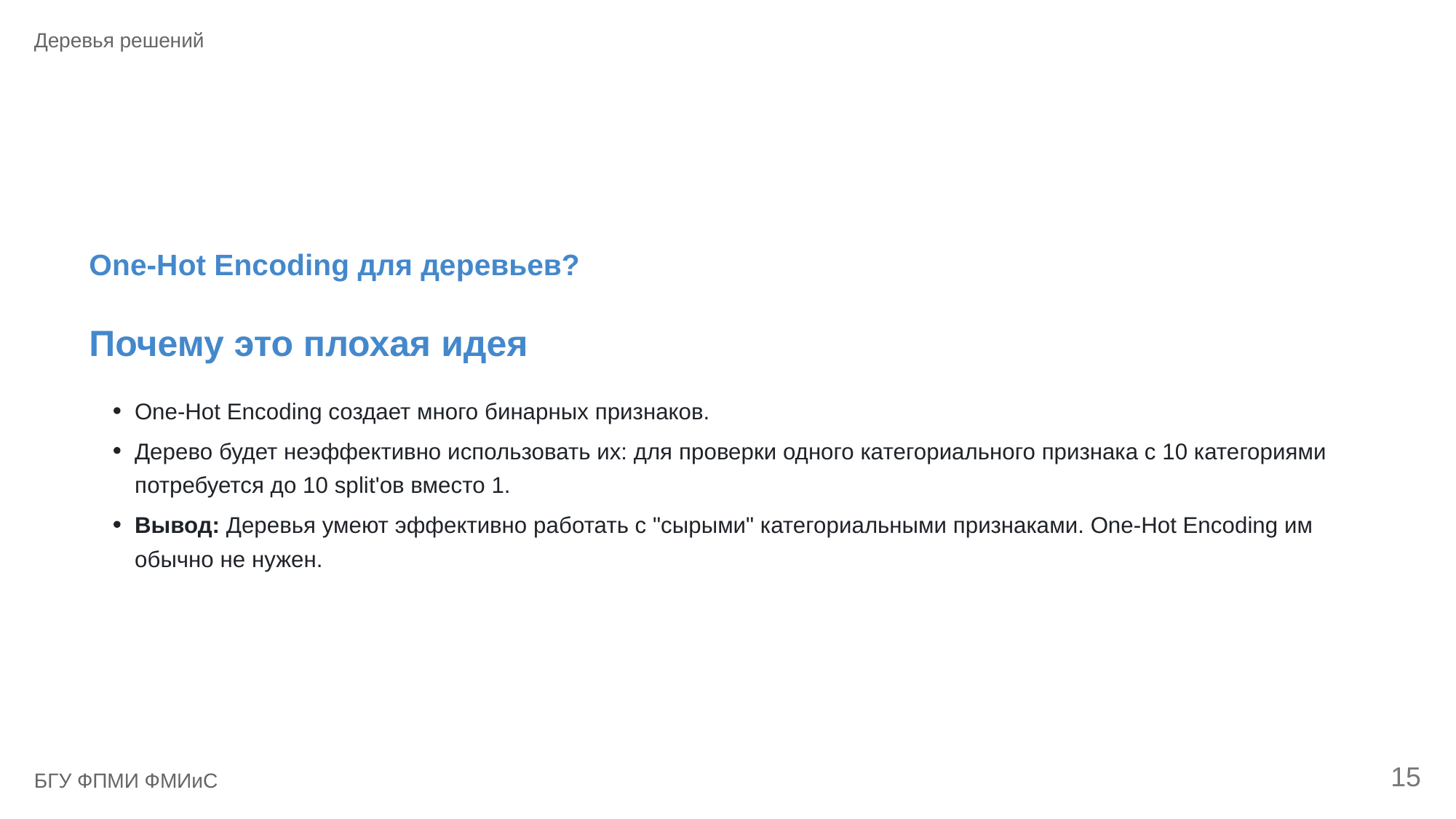

Деревья решений
One-Hot Encoding для деревьев?
Почему это плохая идея
One-Hot Encoding создает много бинарных признаков.

Дерево будет неэффективно использовать их: для проверки одного категориального признака с 10 категориями

потребуется до 10 split'ов вместо 1.
Вывод: Деревья умеют эффективно работать с "сырыми" категориальными признаками. One-Hot Encoding им

обычно не нужен.
15
БГУ ФПМИ ФМИиС